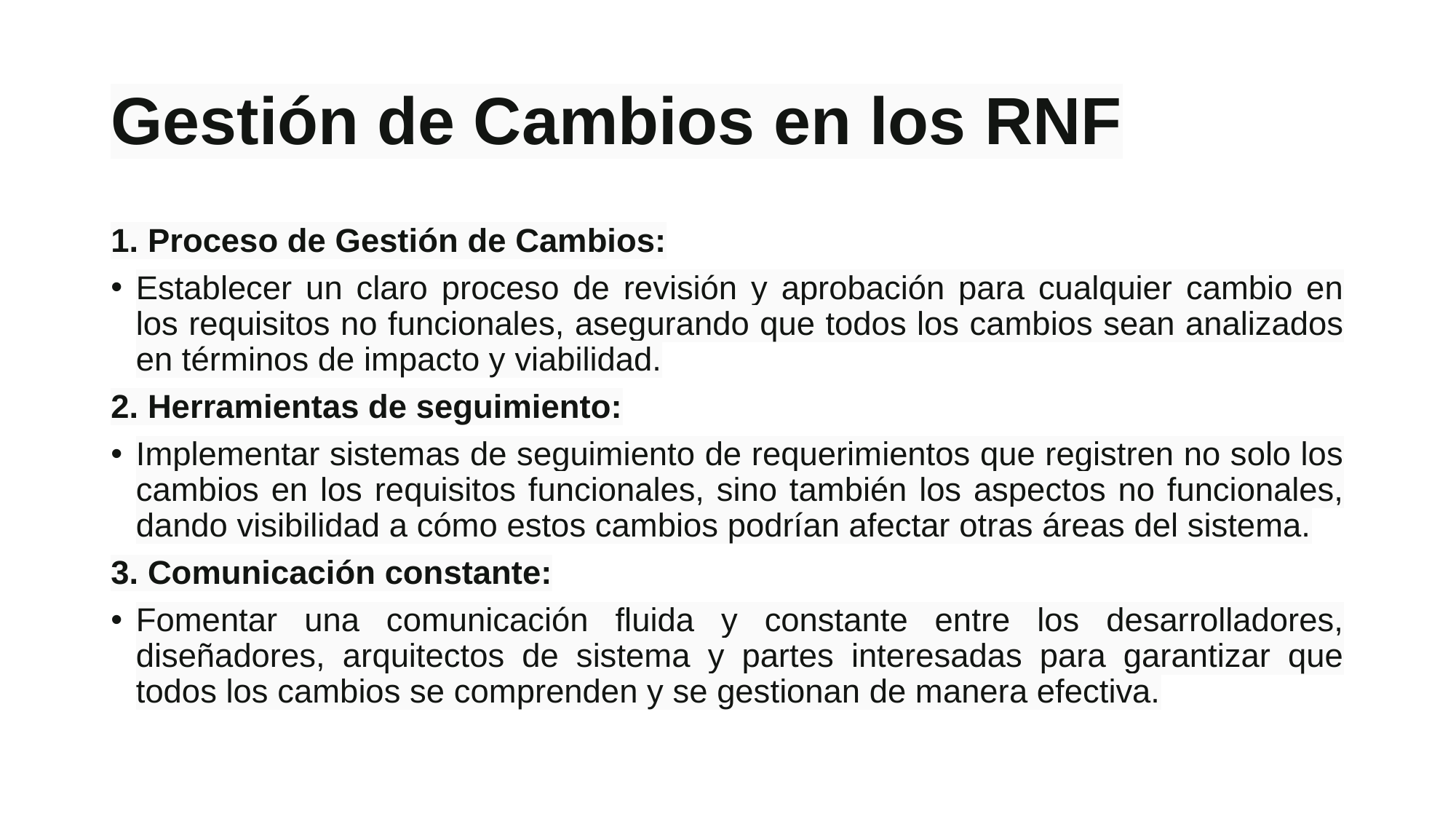

# Gestión de Cambios en los RNF
1. Proceso de Gestión de Cambios:
Establecer un claro proceso de revisión y aprobación para cualquier cambio en los requisitos no funcionales, asegurando que todos los cambios sean analizados en términos de impacto y viabilidad.
2. Herramientas de seguimiento:
Implementar sistemas de seguimiento de requerimientos que registren no solo los cambios en los requisitos funcionales, sino también los aspectos no funcionales, dando visibilidad a cómo estos cambios podrían afectar otras áreas del sistema.
3. Comunicación constante:
Fomentar una comunicación fluida y constante entre los desarrolladores, diseñadores, arquitectos de sistema y partes interesadas para garantizar que todos los cambios se comprenden y se gestionan de manera efectiva.